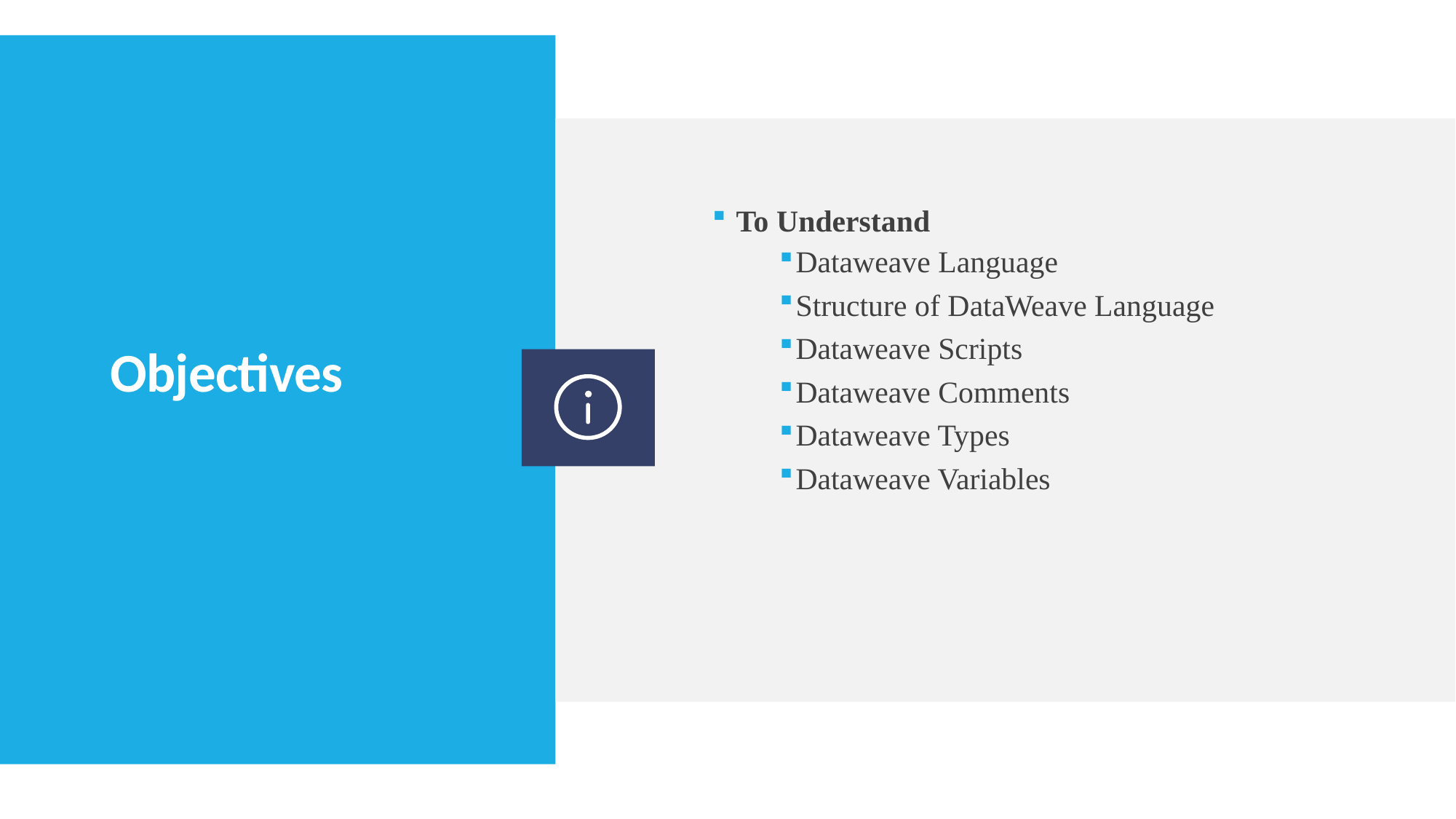

To Understand
Dataweave Language
Structure of DataWeave Language
Dataweave Scripts
Dataweave Comments
Dataweave Types
Dataweave Variables